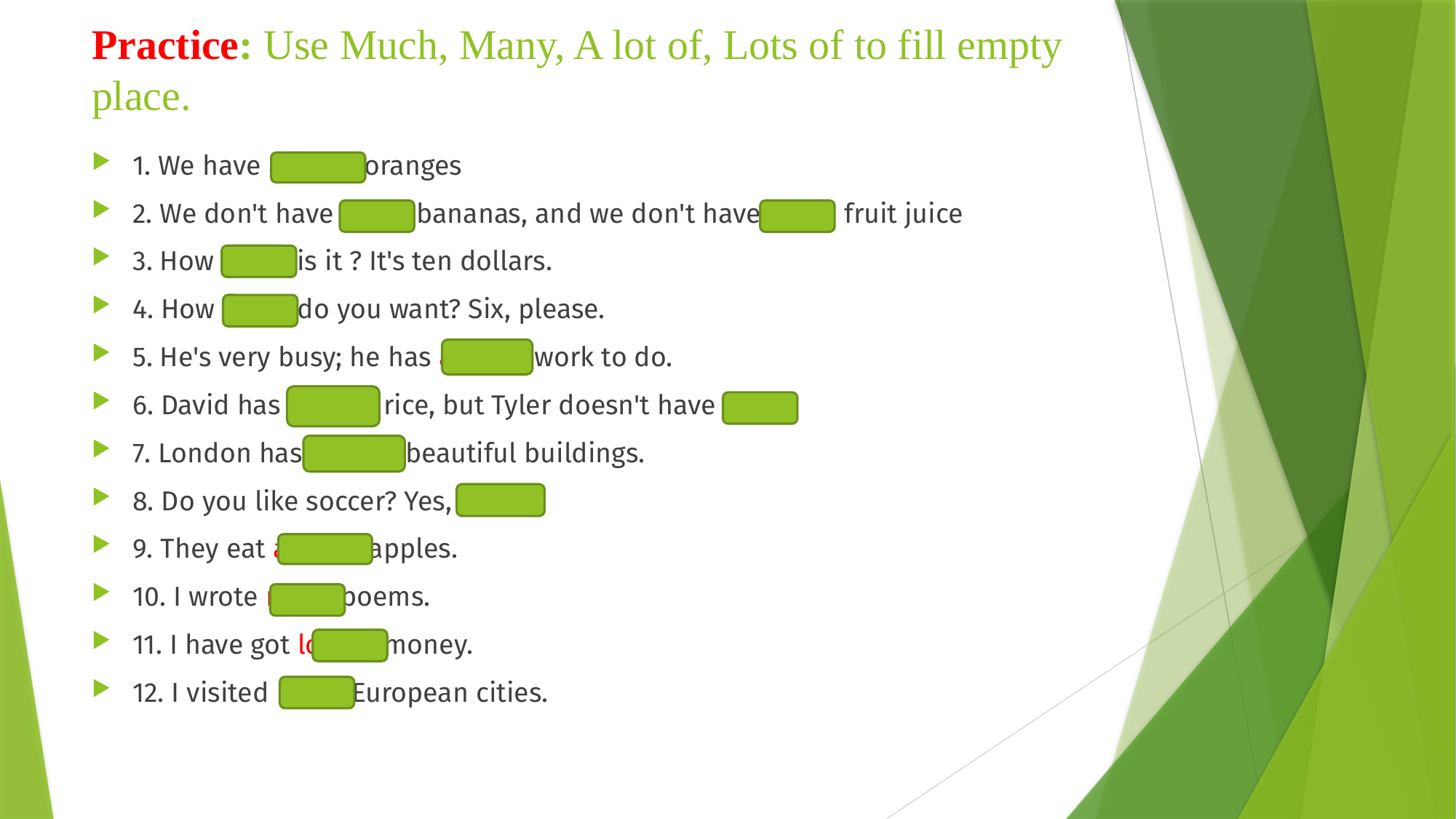

# Practice: Use Much, Many, A lot of, Lots of to fill empty place.
1. We have a lot of oranges
2. We don't have many bananas, and we don't have much fruit juice
3. How much is it ? It's ten dollars.
4. How many do you want? Six, please.
5. He's very busy; he has a lot of work to do.
6. David has a lot of rice, but Tyler doesn't have much.
7. London has a lot of beautiful buildings.
8. Do you like soccer? Yes, lots of
9. They eat a lot of apples.
10. I wrote many poems.
11. I have got lots of money.
12. I visited many European cities.